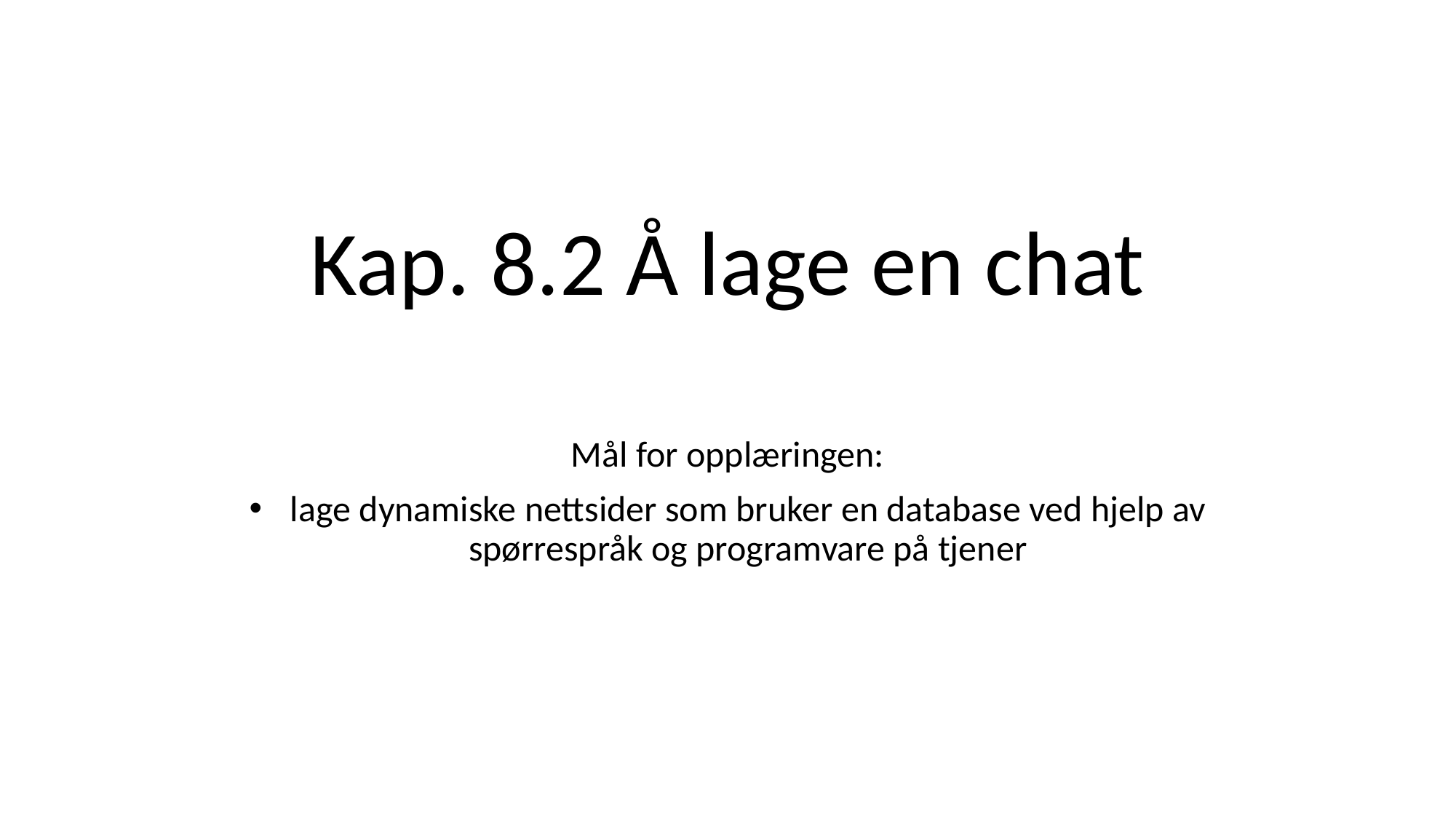

# Kap. 8.2 Å lage en chat
Mål for opplæringen:
lage dynamiske nettsider som bruker en database ved hjelp av spørrespråk og programvare på tjener